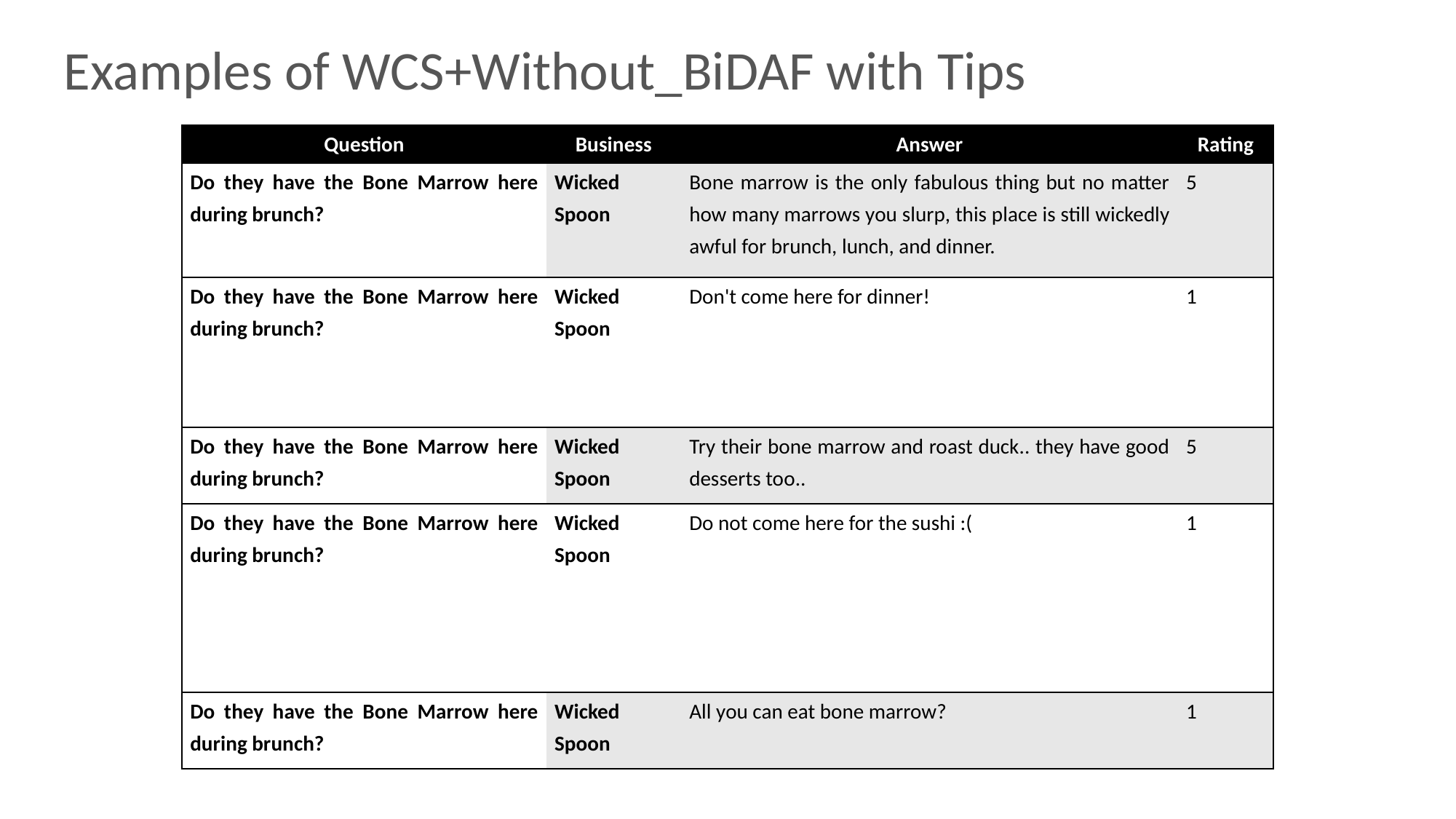

Examples of WCS+Without_BiDAF with Tips
| Question | Business | Answer | Rating |
| --- | --- | --- | --- |
| Do they have the Bone Marrow here during brunch? | Wicked Spoon | Bone marrow is the only fabulous thing but no matter how many marrows you slurp, this place is still wickedly awful for brunch, lunch, and dinner. | 5 |
| Do they have the Bone Marrow here during brunch? | Wicked Spoon | Don't come here for dinner! | 1 |
| Do they have the Bone Marrow here during brunch? | Wicked Spoon | Try their bone marrow and roast duck.. they have good desserts too.. | 5 |
| Do they have the Bone Marrow here during brunch? | Wicked Spoon | Do not come here for the sushi :( | 1 |
| Do they have the Bone Marrow here during brunch? | Wicked Spoon | All you can eat bone marrow? | 1 |